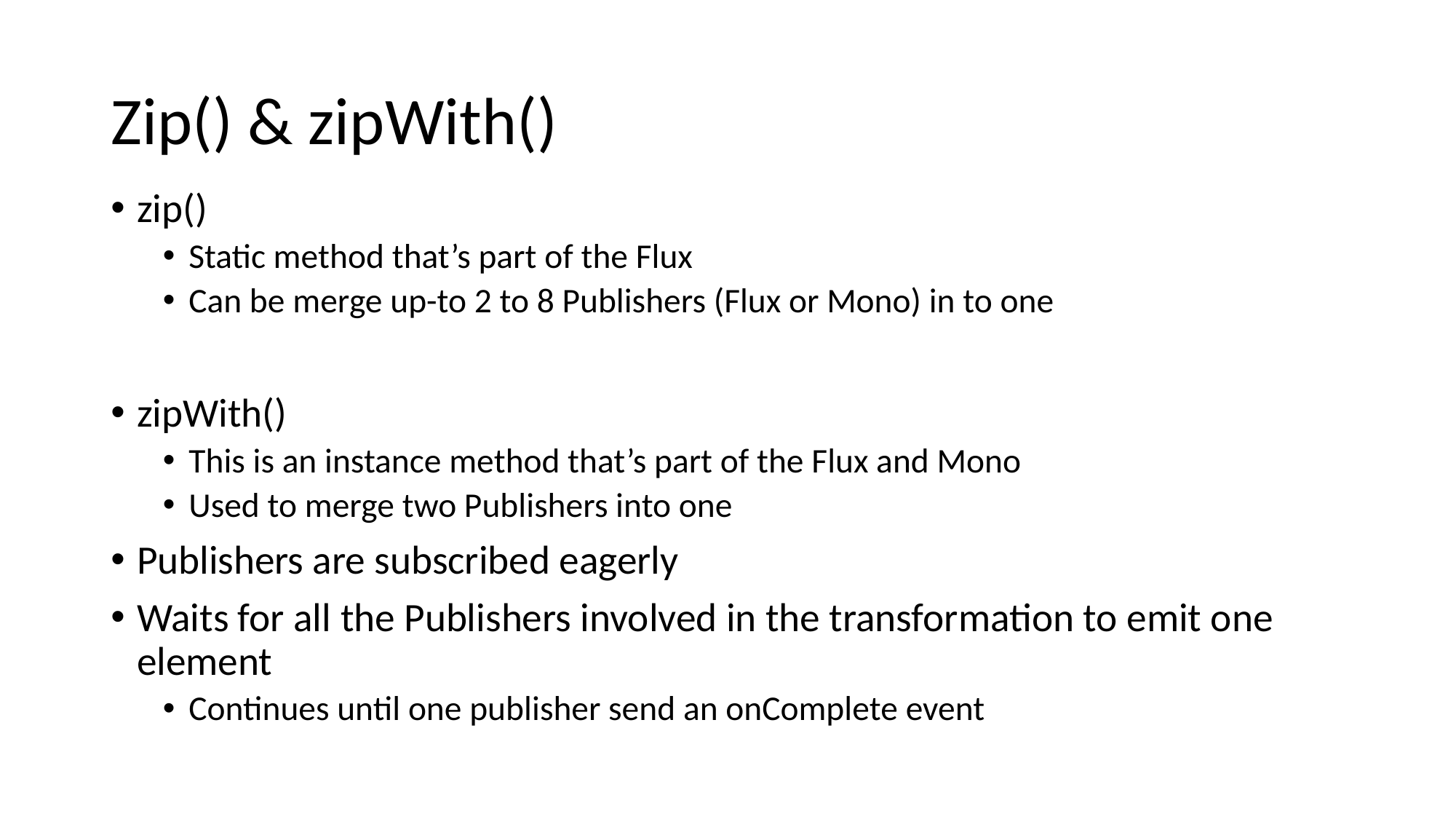

# Zip() & zipWith()
zip()
Static method that’s part of the Flux
Can be merge up-to 2 to 8 Publishers (Flux or Mono) in to one

zipWith()
This is an instance method that’s part of the Flux and Mono
Used to merge two Publishers into one
Publishers are subscribed eagerly
Waits for all the Publishers involved in the transformation to emit one element
Continues until one publisher send an onComplete event